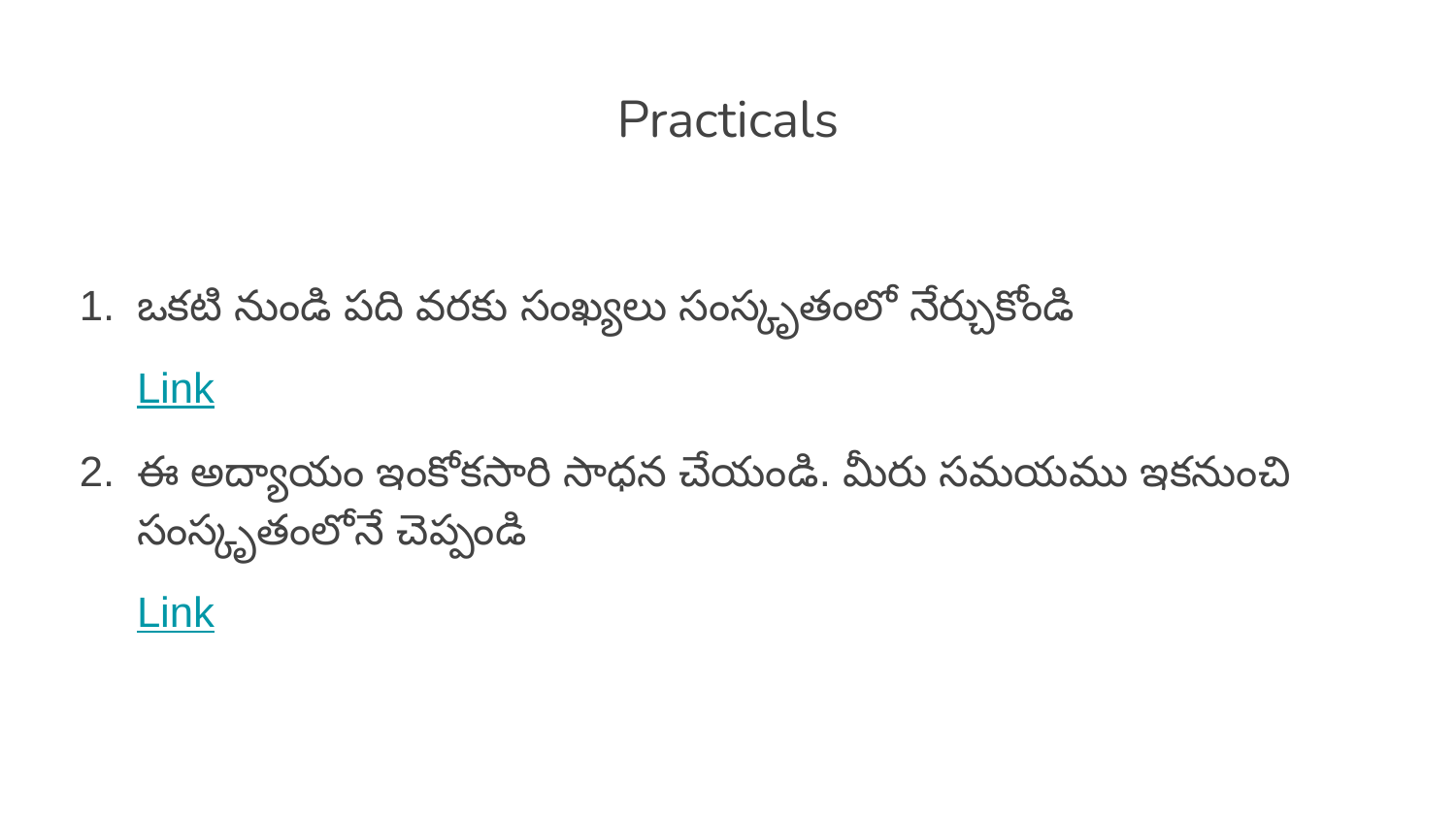

# Practicals

ఒకటి నుండి పది వరకు సంఖ్యలు సంస్కృతంలో నేర్చుకోండి
Link
ఈ అద్యాయం ఇంకోకసారి సాధన చేయండి. మీరు సమయము ఇకనుంచి సంస్కృతంలోనే చెప్పండి
Link